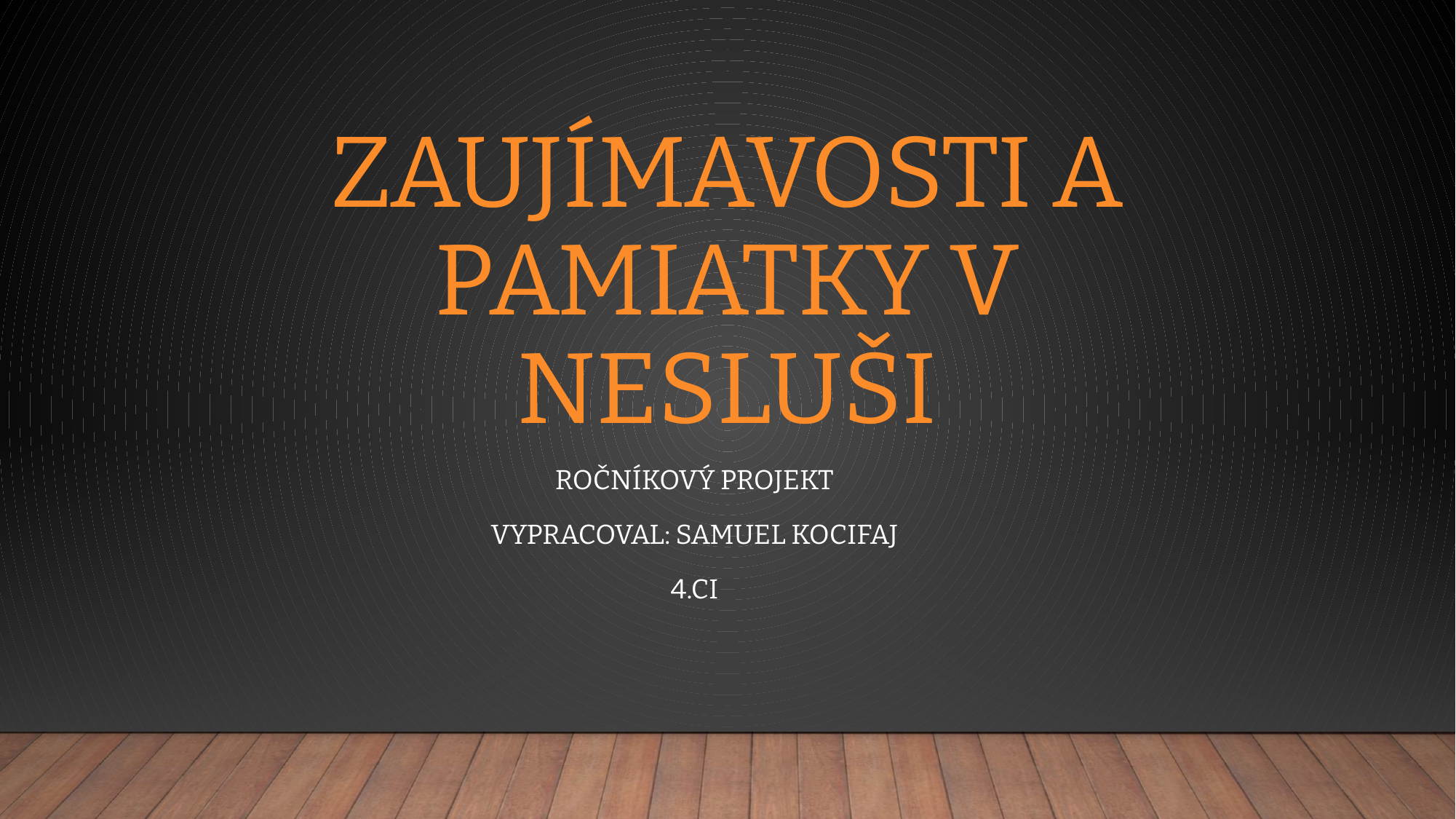

# Zaujímavosti a pamiatky v Nesluši
Ročníkový projekt
Vypracoval: Samuel Kocifaj
4.CI